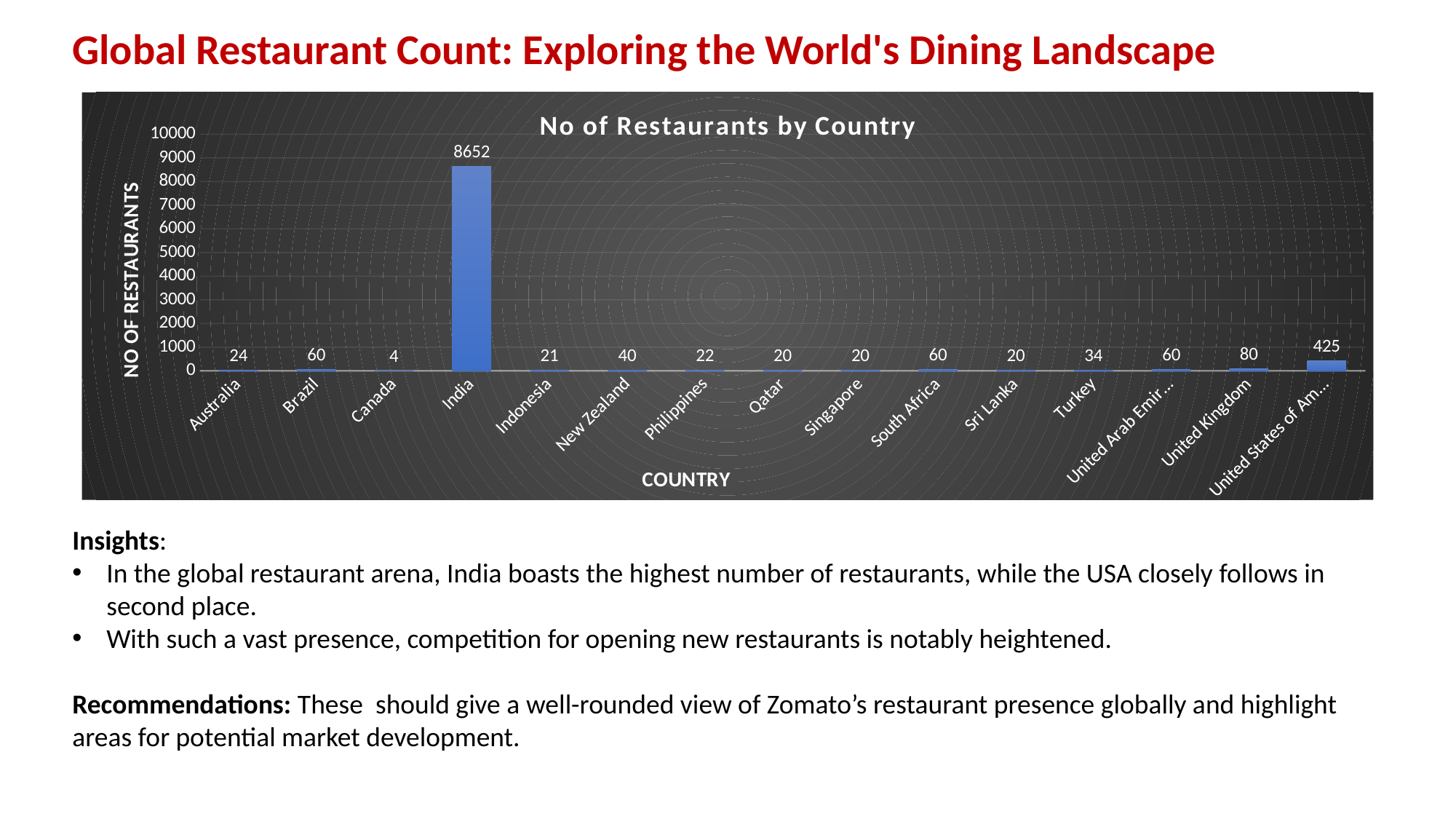

Global Restaurant Count: Exploring the World's Dining Landscape

### Chart: No of Restaurants by Country

| Category | Total |
|---|---|
| Australia | 24.0 |
| Brazil | 60.0 |
| Canada | 4.0 |
| India | 8652.0 |
| Indonesia | 21.0 |
| New Zealand | 40.0 |
| Philippines | 22.0 |
| Qatar | 20.0 |
| Singapore | 20.0 |
| South Africa | 60.0 |
| Sri Lanka | 20.0 |
| Turkey | 34.0 |
| United Arab Emirates | 60.0 |
| United Kingdom | 80.0 |
| United States of America | 425.0 |
Insights:
In the global restaurant arena, India boasts the highest number of restaurants, while the USA closely follows in second place.
With such a vast presence, competition for opening new restaurants is notably heightened.

Recommendations: These  should give a well-rounded view of Zomato’s restaurant presence globally and highlight areas for potential market development.